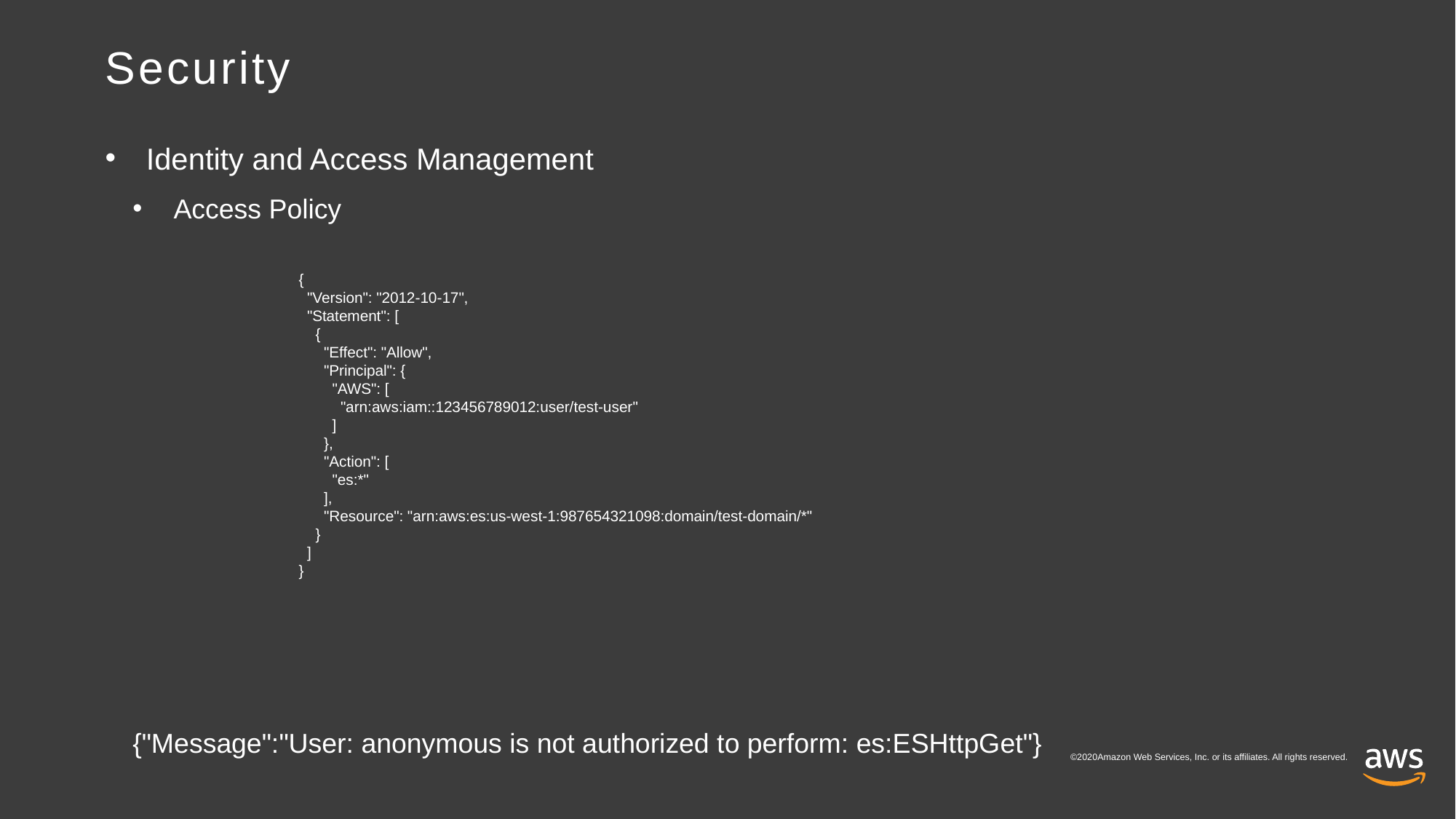

# Security
Identity and Access Management
Access Policy

{"Message":"User: anonymous is not authorized to perform: es:ESHttpGet"}
{
  "Version": "2012-10-17",
  "Statement": [
    {
      "Effect": "Allow",
      "Principal": {
        "AWS": [
          "arn:aws:iam::123456789012:user/test-user"
        ]
      },
      "Action": [
        "es:*"
      ],
      "Resource": "arn:aws:es:us-west-1:987654321098:domain/test-domain/*"
    }
  ]
}